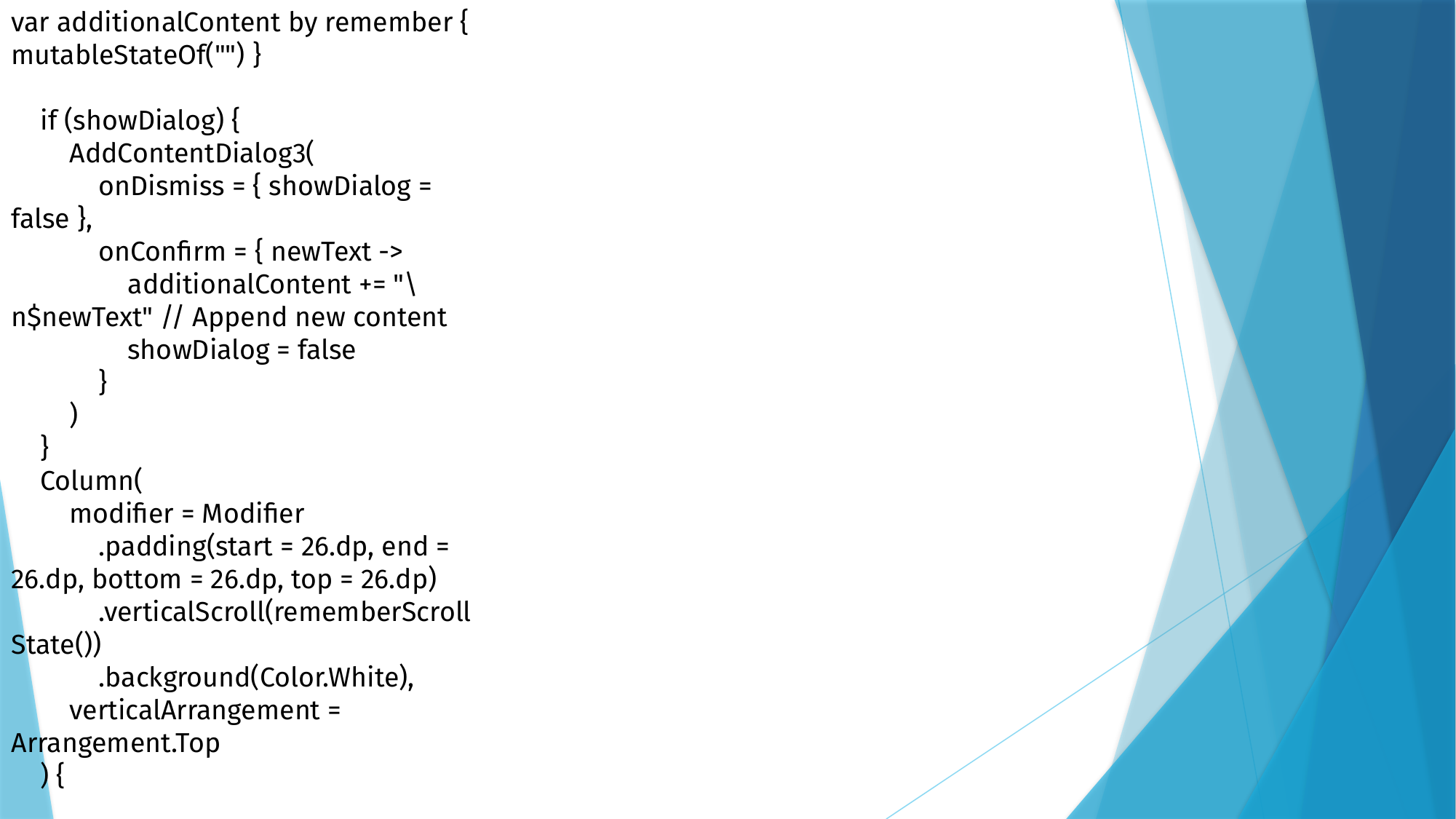

var additionalContent by remember { mutableStateOf("") }

    if (showDialog) {
        AddContentDialog3(
            onDismiss = { showDialog = false },
            onConfirm = { newText ->
                additionalContent += "\n$newText" // Append new content
                showDialog = false
            }
        )
    }
    Column(
        modifier = Modifier
            .padding(start = 26.dp, end = 26.dp, bottom = 26.dp, top = 26.dp)
            .verticalScroll(rememberScrollState())
            .background(Color.White),
        verticalArrangement = Arrangement.Top
    ) {